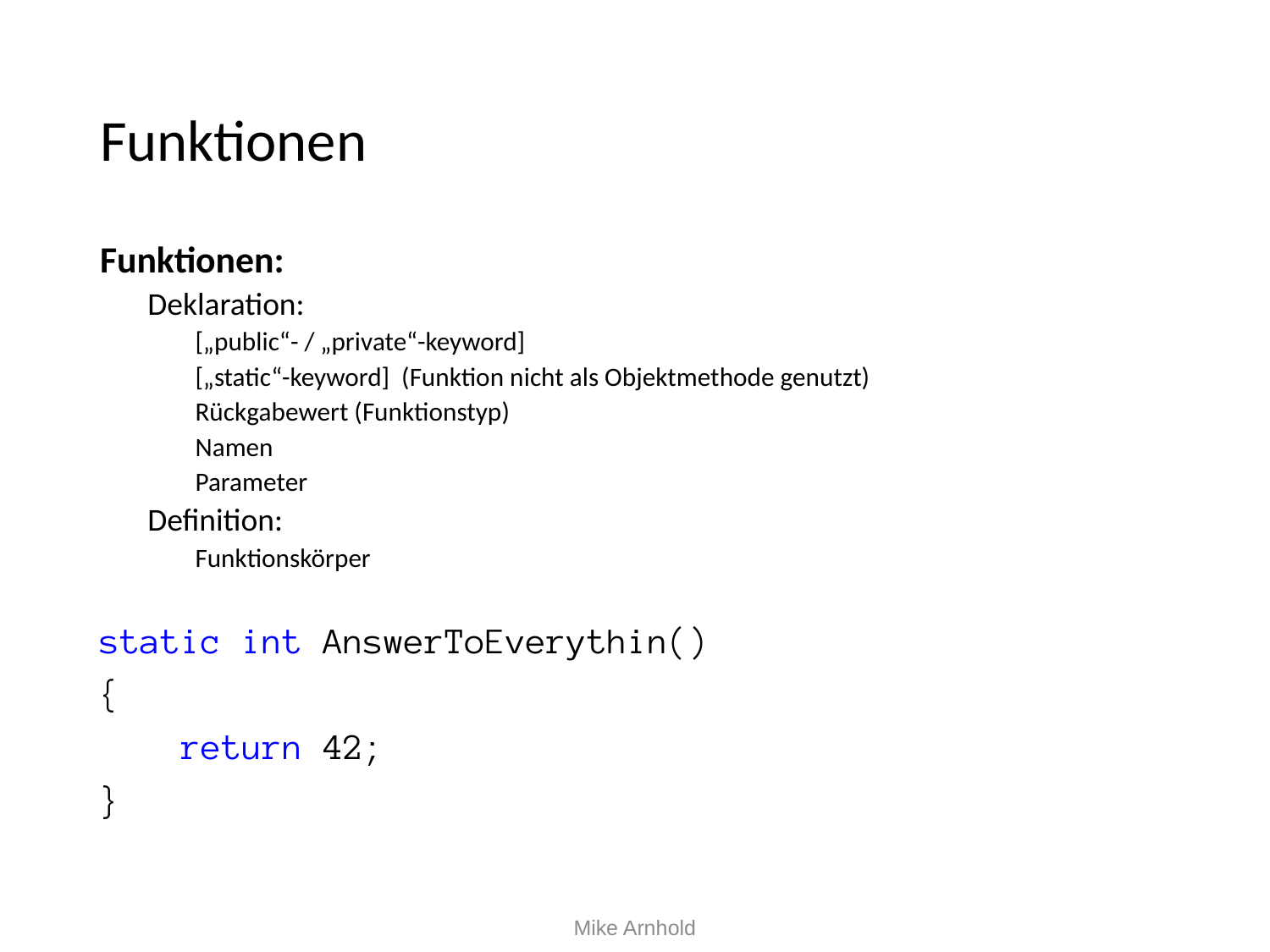

# Funktionen
Funktionen:
Deklaration:
[„public“- / „private“-keyword]
[„static“-keyword]  (Funktion nicht als Objektmethode genutzt)
Rückgabewert (Funktionstyp)
Namen
Parameter
Definition:
Funktionskörper

static int AnswerToEverythin()
{
    return 42;
}
Mike Arnhold